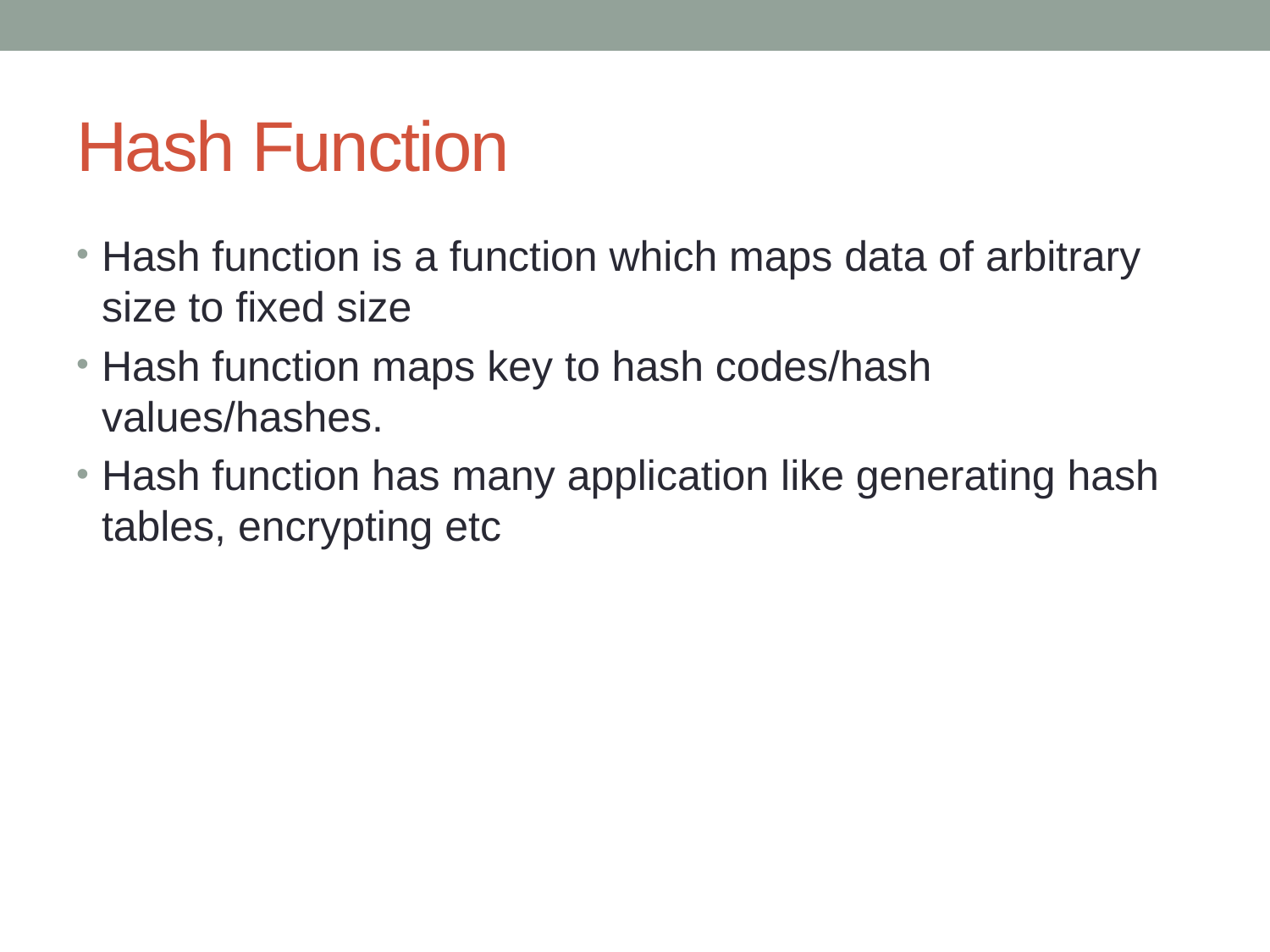

# Hash Function
Hash function is a function which maps data of arbitrary size to fixed size
Hash function maps key to hash codes/hash values/hashes.
Hash function has many application like generating hash tables, encrypting etc